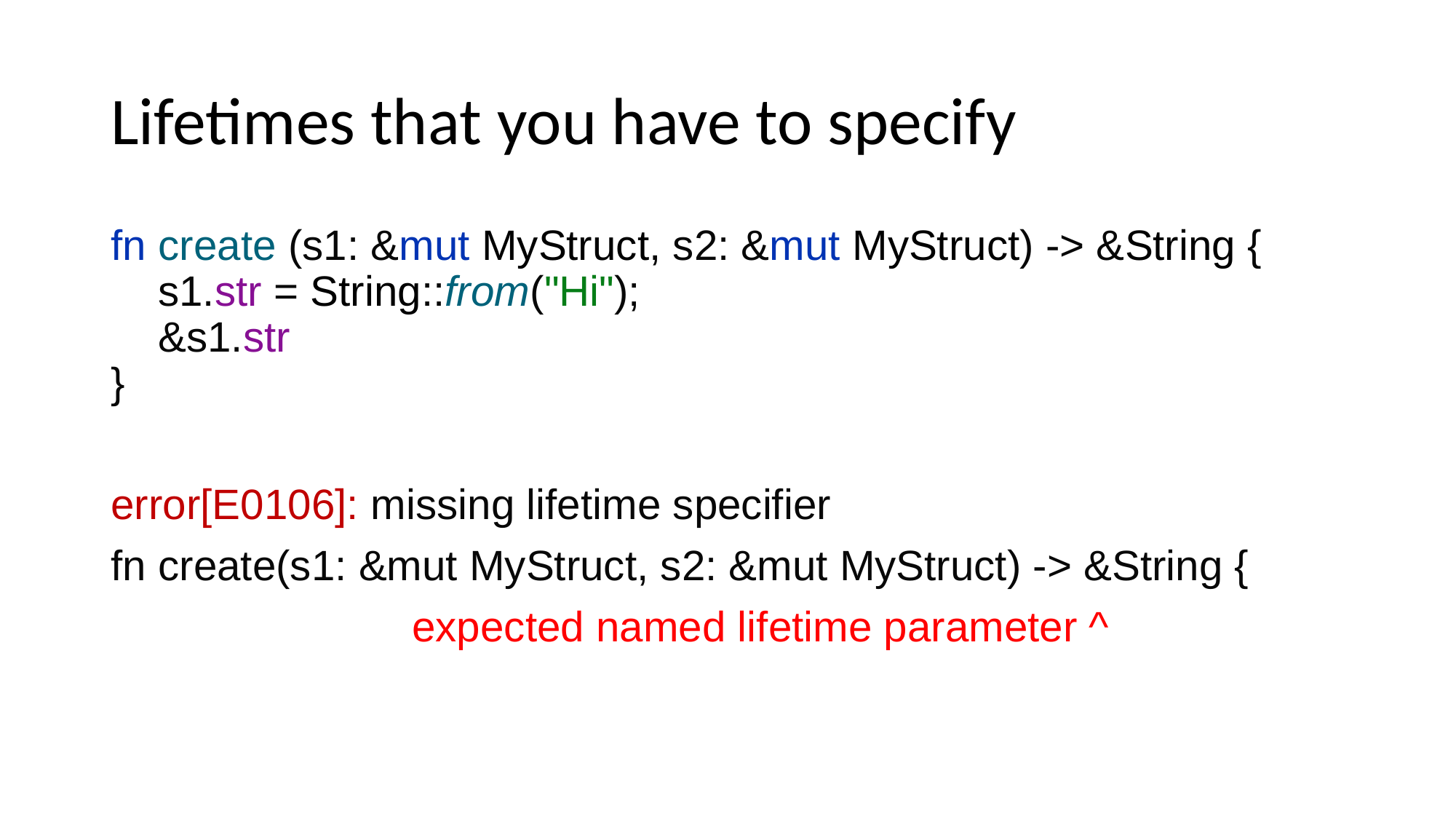

# Lifetimes that you have to specify
fn create (s1: &mut MyStruct, s2: &mut MyStruct) -> &String {
    s1.str = String::from("Hi");
    &s1.str
}

error[E0106]: missing lifetime specifier
fn create(s1: &mut MyStruct, s2: &mut MyStruct) -> &String {
		       expected named lifetime parameter ^